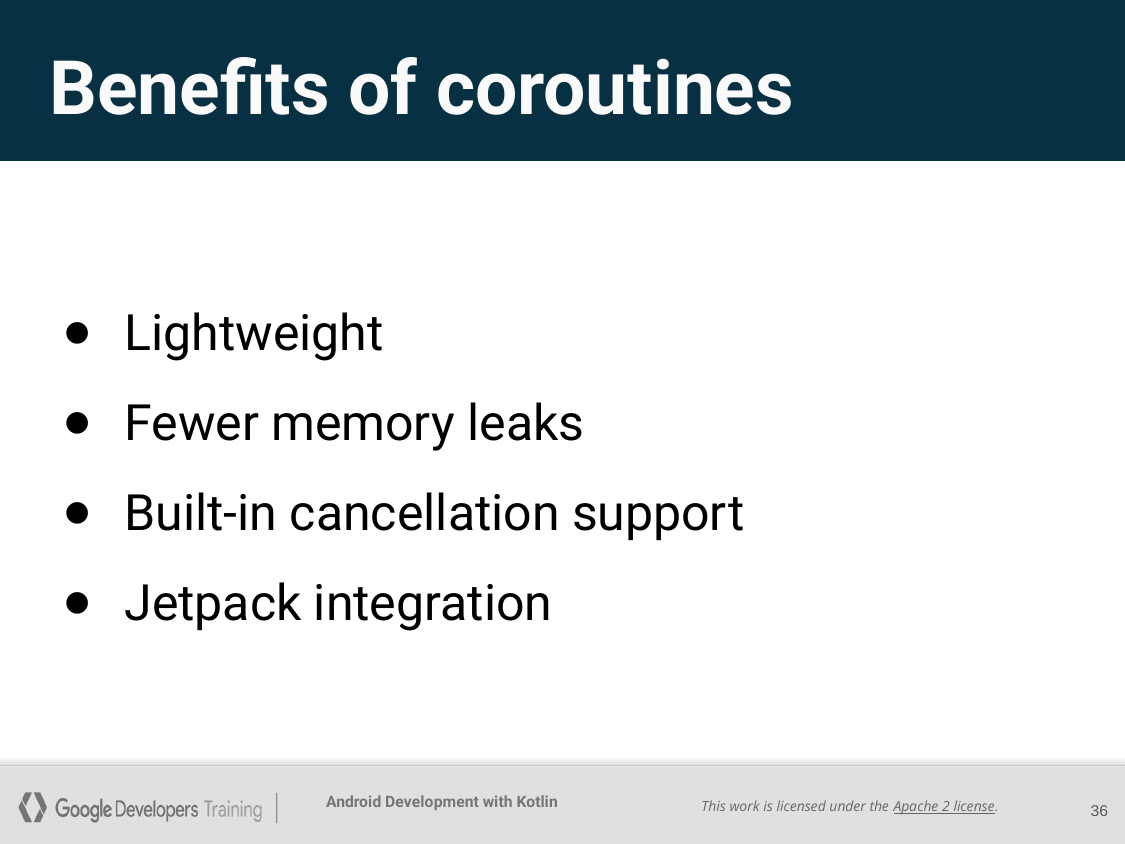

# Benefits of coroutines
Lightweight
Fewer memory leaks
Built-in cancellation support
Jetpack integration
36